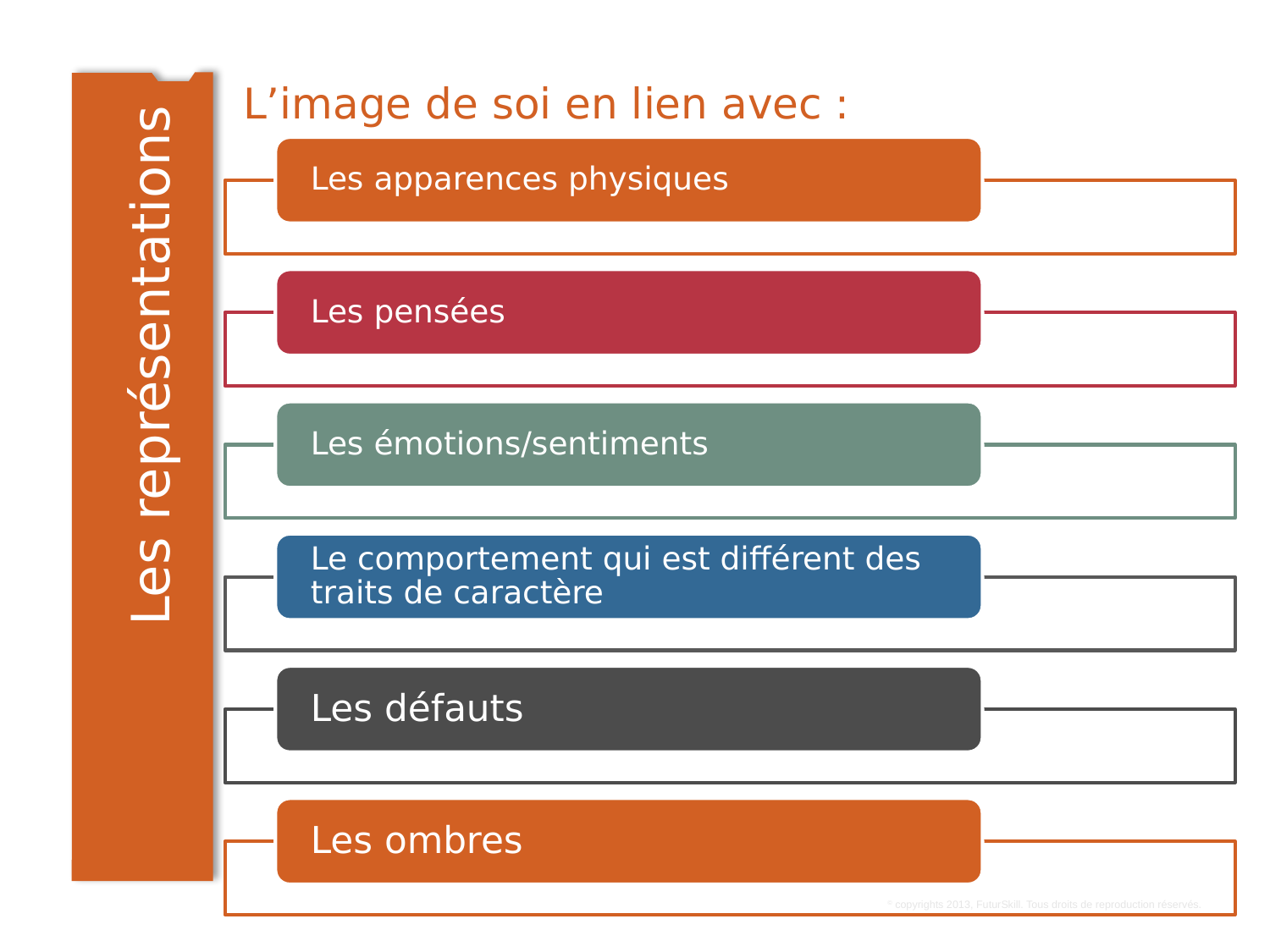

# L’image de soi en lien avec :
Les représentations
Les apparences physiques
Les pensées
Les émotions/sentiments
Le comportement qui est différent des traits de caractère
Les défauts
Les ombres